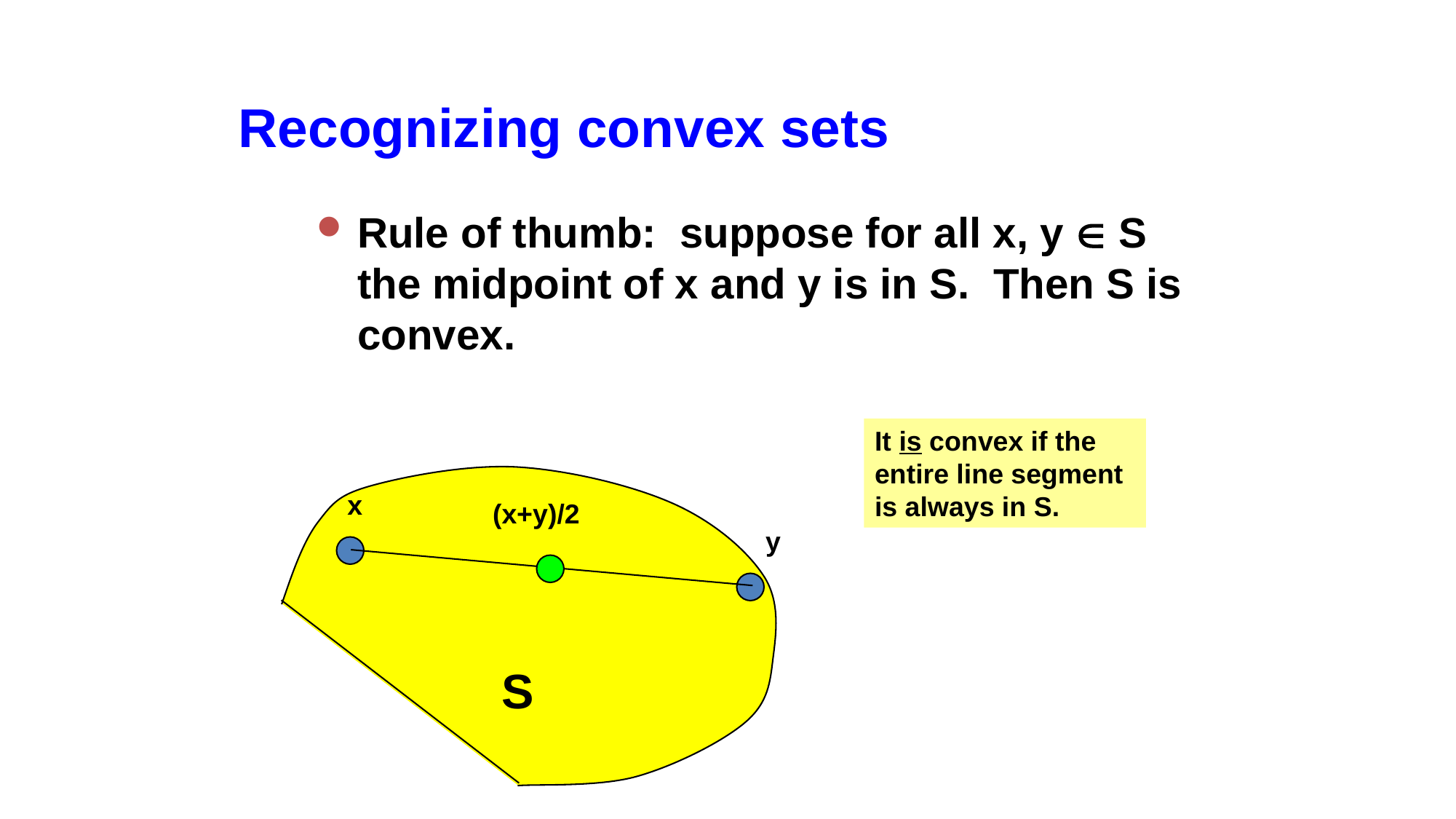

Recognizing convex sets
Rule of thumb:  suppose for all x, y ∈ S the midpoint of x and y is in S.  Then S is convex.
It is convex if the entire line segment is always in S.

S
x

(x+y)/2

y

29